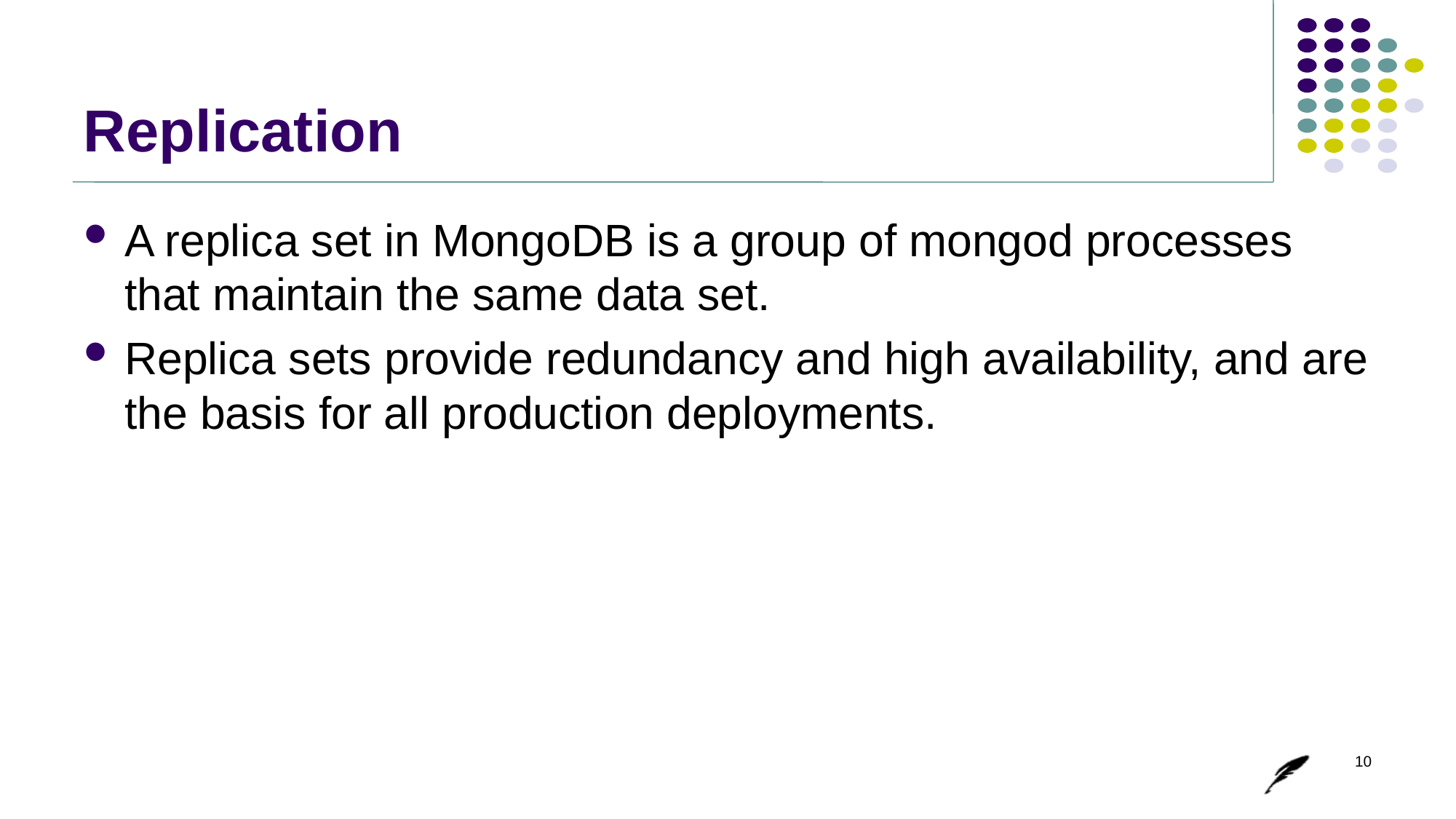

# Replication
A replica set in MongoDB is a group of mongod processes that maintain the same data set.
Replica sets provide redundancy and high availability, and are the basis for all production deployments.
10